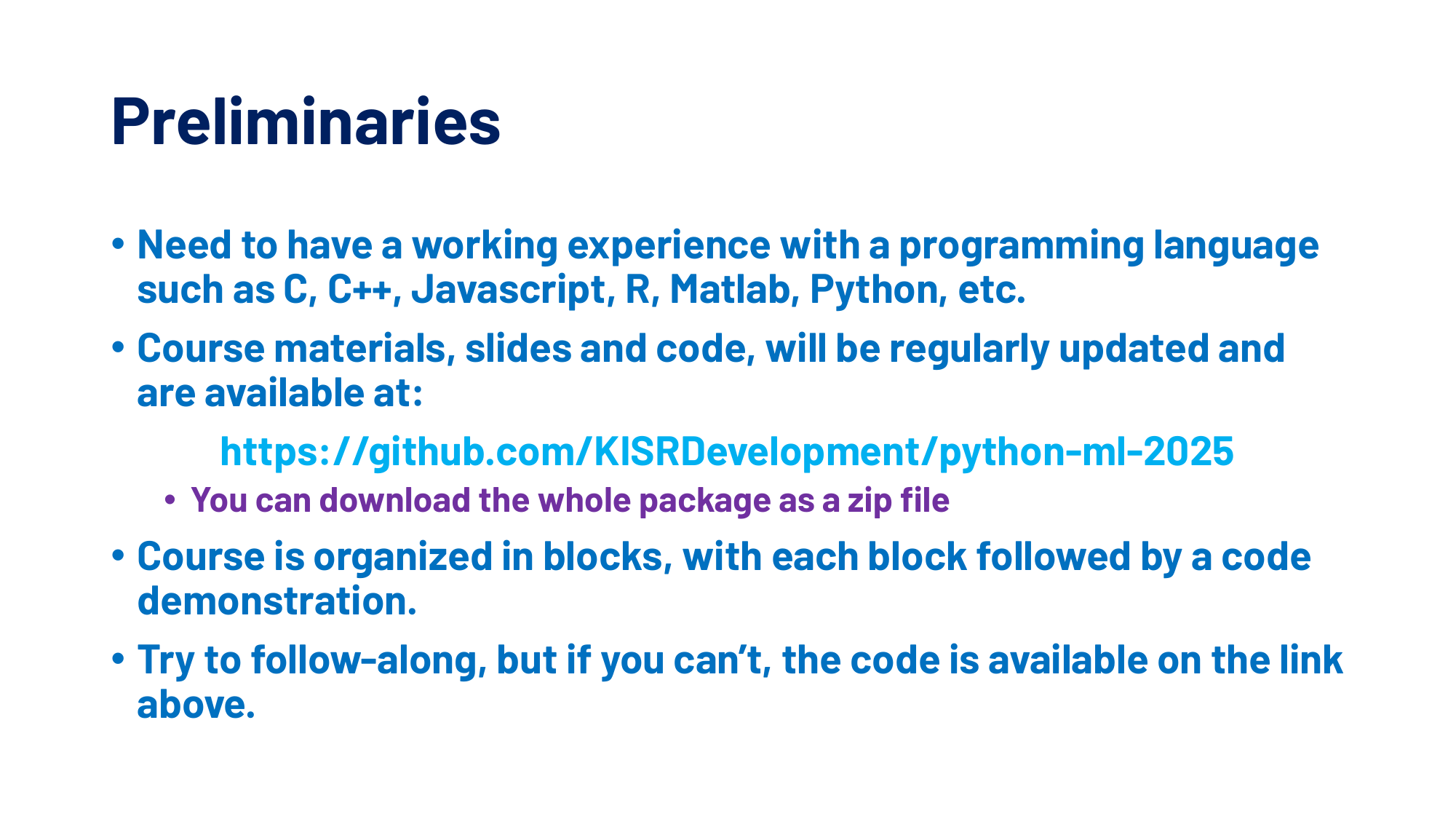

# Preliminaries
Need to have a working experience with a programming language such as C, C++, Javascript, R, Matlab, Python, etc.
Course materials, slides and code, will be regularly updated and are available at:
https://github.com/KISRDevelopment/python-ml-2025
You can download the whole package as a zip file
Course is organized in blocks, with each block followed by a code demonstration.
Try to follow-along, but if you can’t, the code is available on the link above.